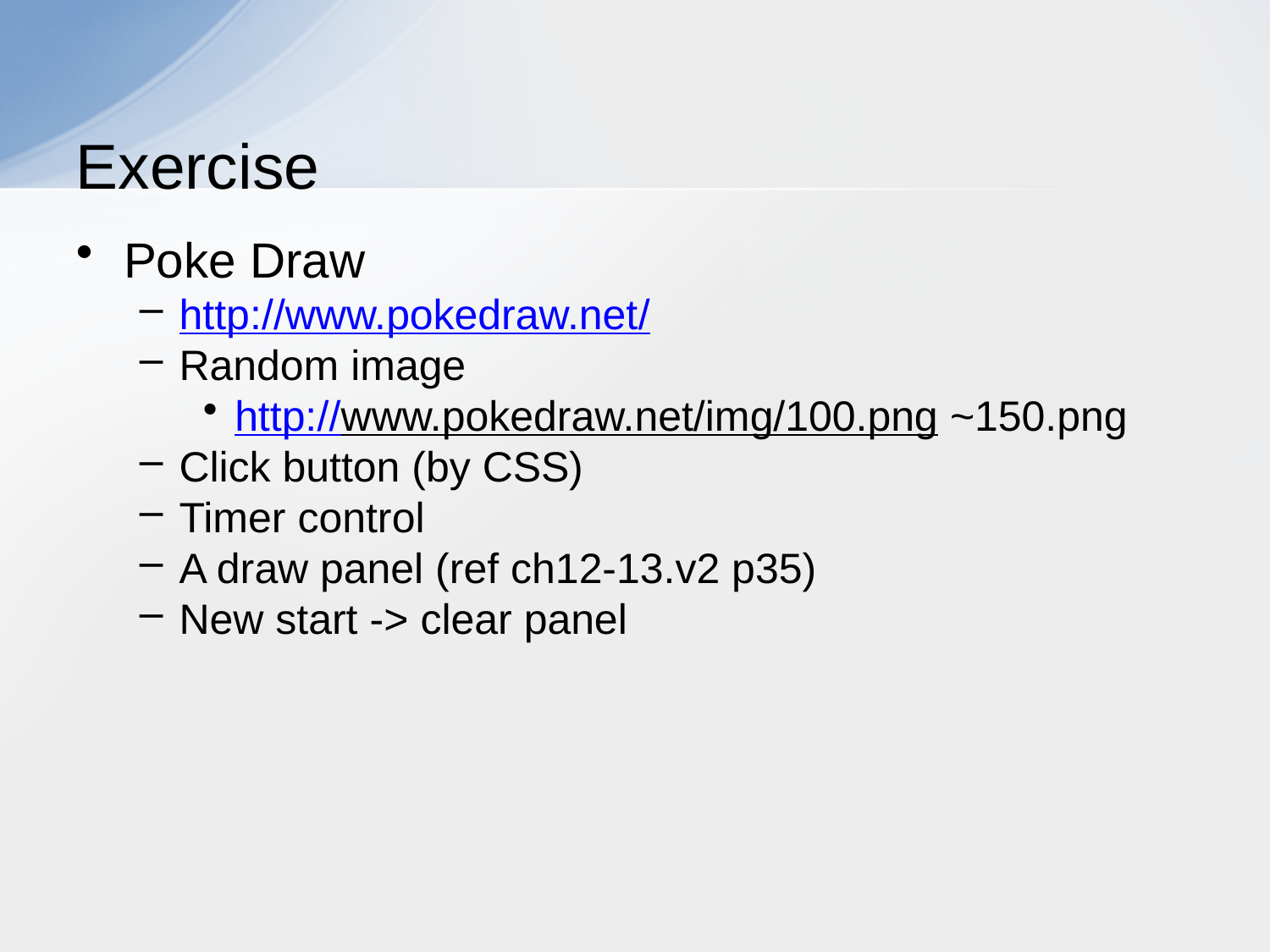

# Exercise
Poke Draw
http://www.pokedraw.net/
Random image
http://www.pokedraw.net/img/100.png ~150.png
Click button (by CSS)
Timer control
A draw panel (ref ch12-13.v2 p35)
New start -> clear panel